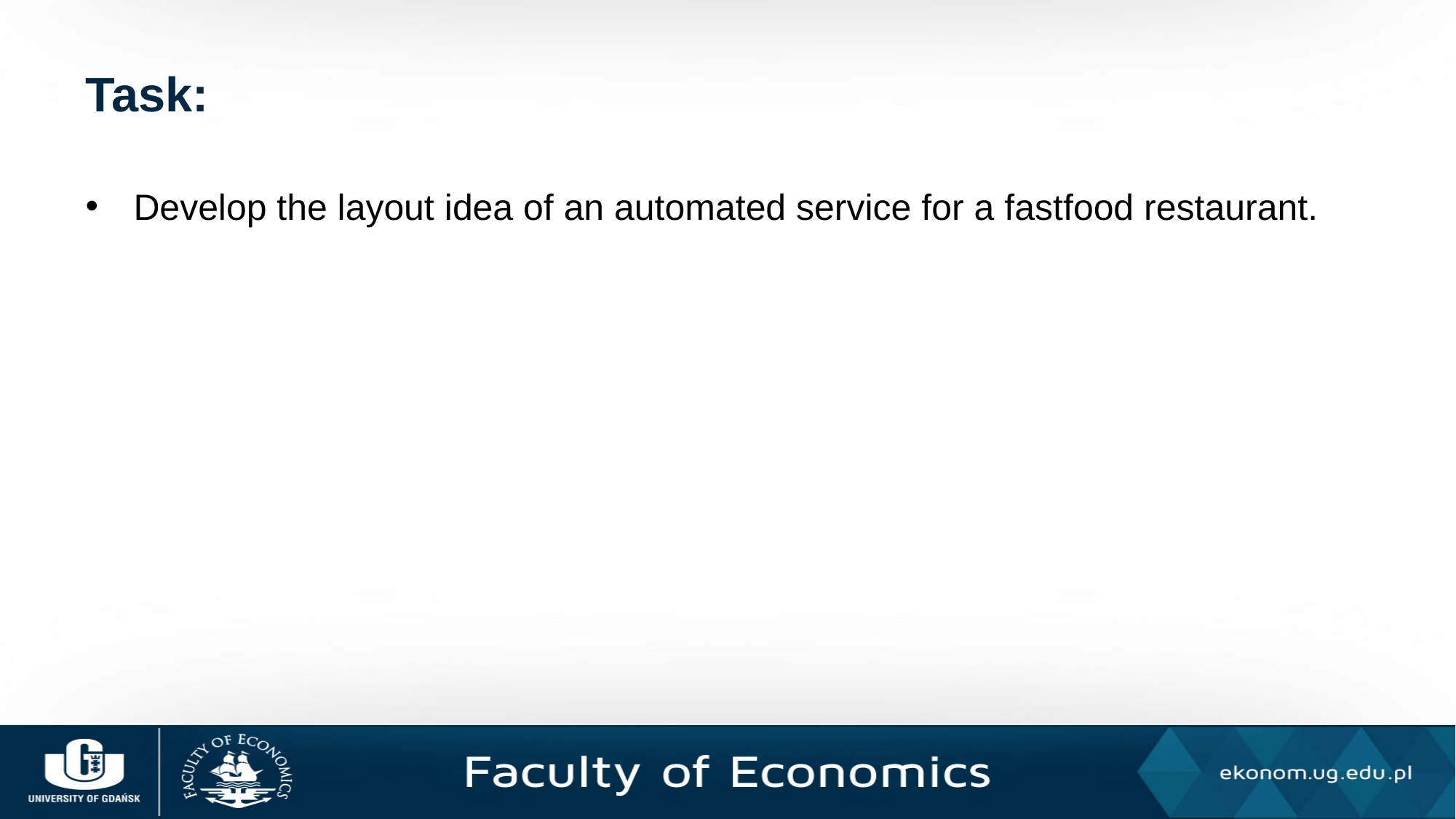

# Task:
Develop the layout idea of an automated service for a fastfood restaurant.